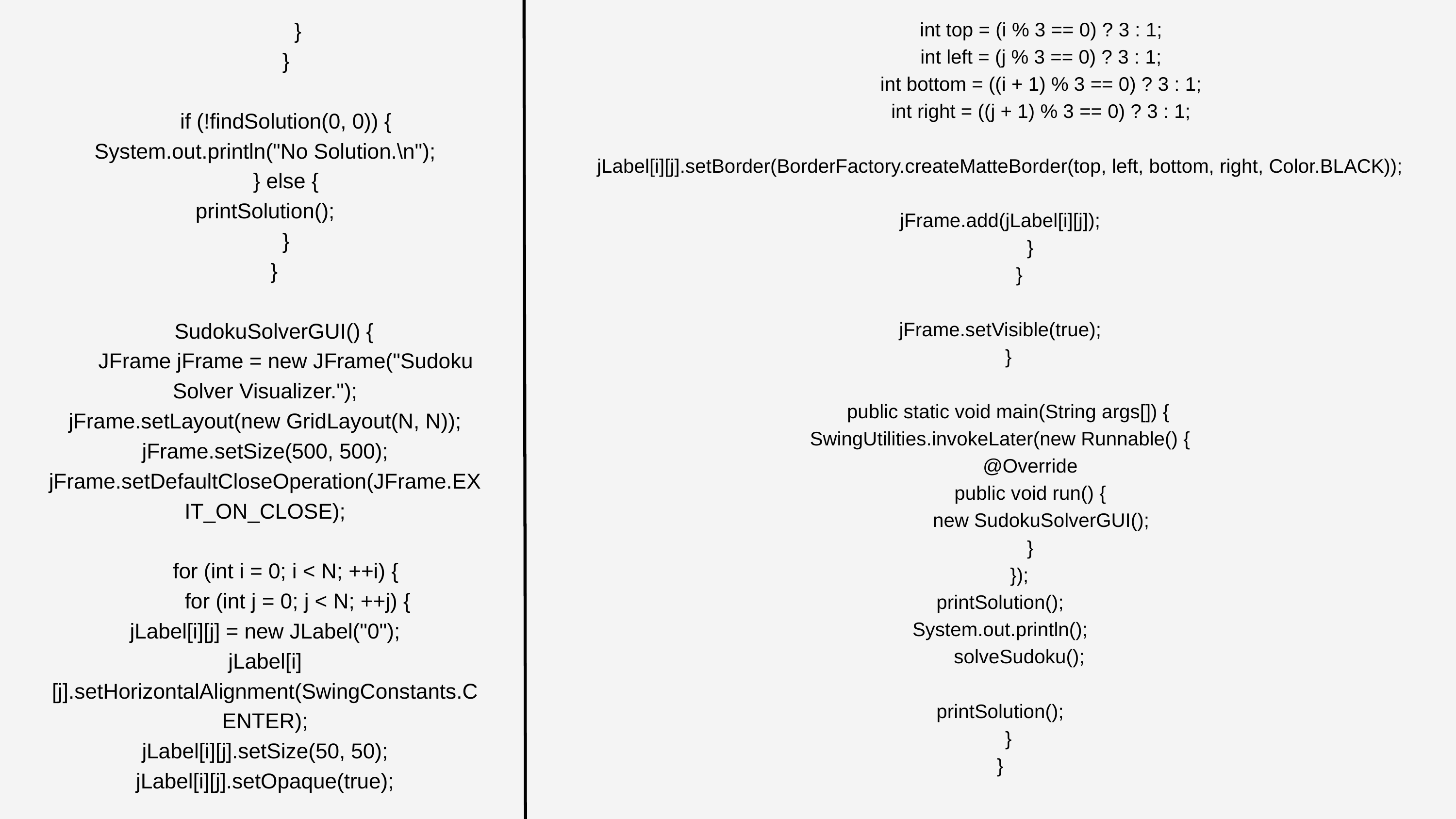

}
       }

       if (!findSolution(0, 0)) {
System.out.println("No Solution.\n");
       } else {
printSolution();
       }
   }

   SudokuSolverGUI() {
       JFrame jFrame = new JFrame("Sudoku Solver Visualizer.");
jFrame.setLayout(new GridLayout(N, N));
jFrame.setSize(500, 500);
jFrame.setDefaultCloseOperation(JFrame.EXIT_ON_CLOSE);

       for (int i = 0; i < N; ++i) {
           for (int j = 0; j < N; ++j) {
jLabel[i][j] = new JLabel("0");
jLabel[i][j].setHorizontalAlignment(SwingConstants.CENTER);
jLabel[i][j].setSize(50, 50);
jLabel[i][j].setOpaque(true);

               int top = (i % 3 == 0) ? 3 : 1;
               int left = (j % 3 == 0) ? 3 : 1;
               int bottom = ((i + 1) % 3 == 0) ? 3 : 1;
               int right = ((j + 1) % 3 == 0) ? 3 : 1;

jLabel[i][j].setBorder(BorderFactory.createMatteBorder(top, left, bottom, right, Color.BLACK));

jFrame.add(jLabel[i][j]);
           }
       }

jFrame.setVisible(true);
   }

   public static void main(String args[]) {
SwingUtilities.invokeLater(new Runnable() {
           @Override
           public void run() {
               new SudokuSolverGUI();
           }
       });
printSolution();
System.out.println();
       solveSudoku();

printSolution();
   }
}